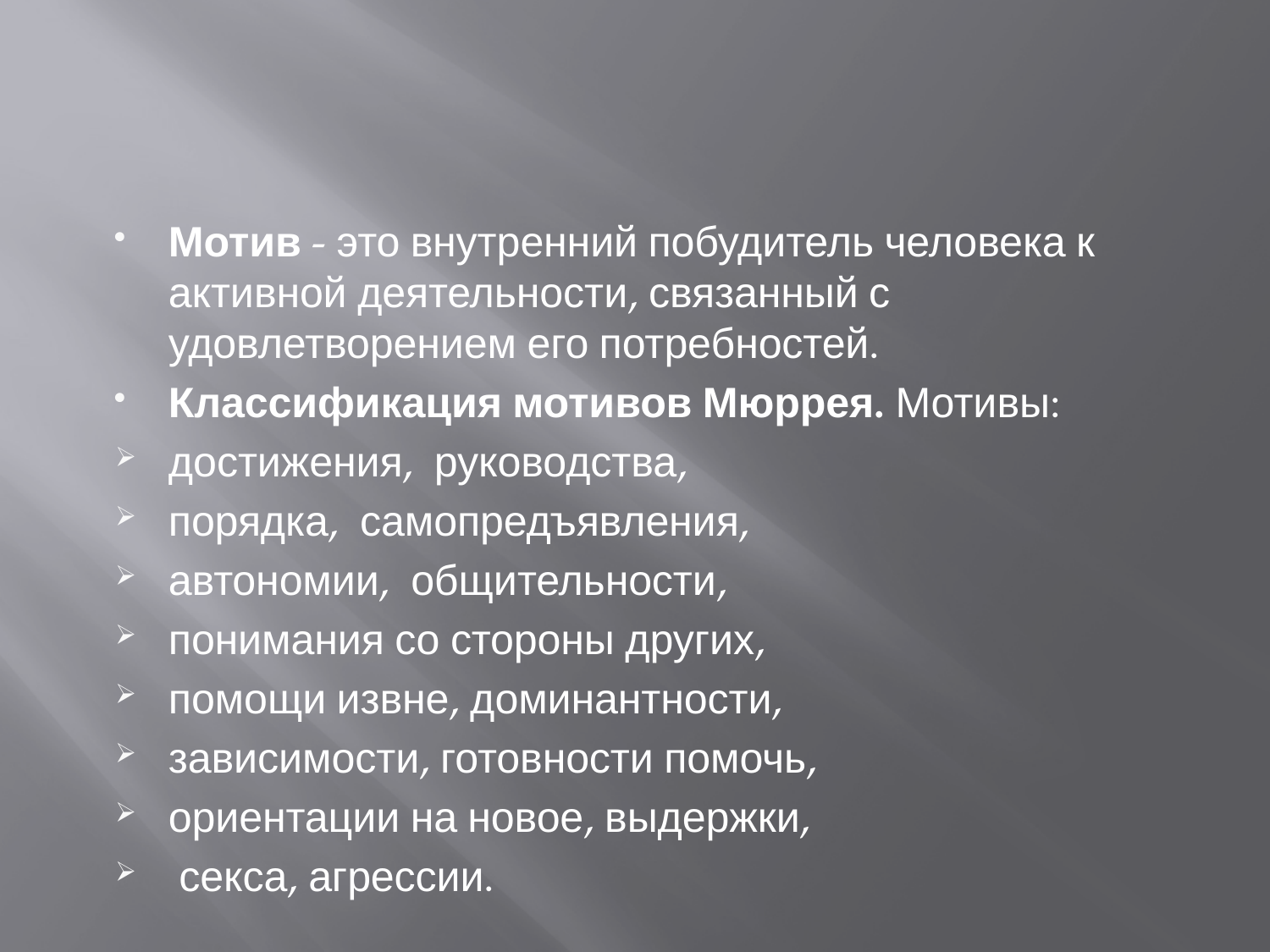

#
Мотив - это внутренний побудитель человека к активной деятельности, связанный с удовлетворением его потребностей.
Классификация мотивов Мюррея. Мотивы:
достижения,  руководства,
порядка,  самопредъявления,
автономии,  общительности,
понимания со стороны других,
помощи извне, доминантности,
зависимости, готовности помочь,
ориентации на новое, выдержки,
 секса, агрессии.